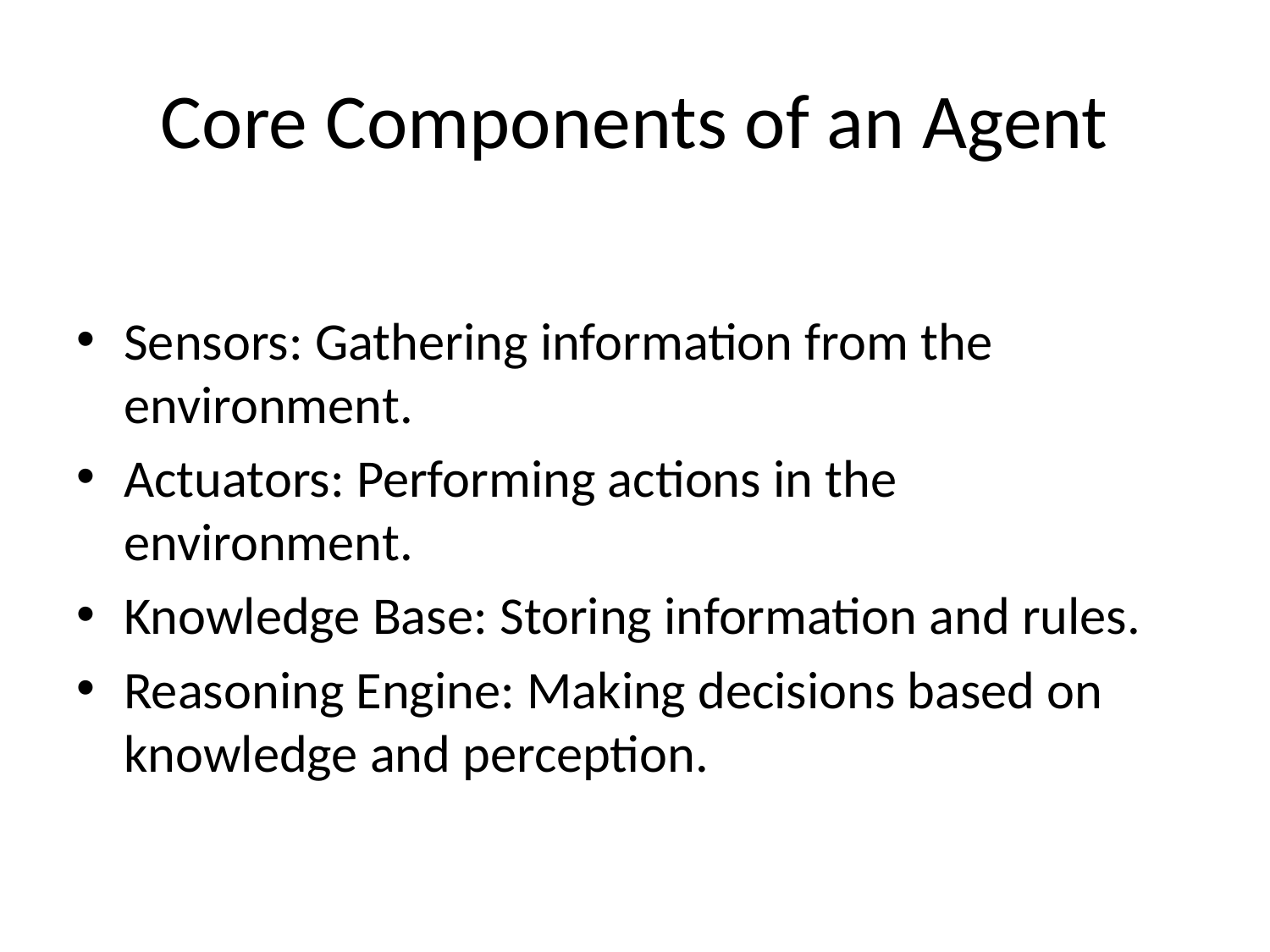

# Core Components of an Agent

Sensors: Gathering information from the environment.
Actuators: Performing actions in the environment.
Knowledge Base: Storing information and rules.
Reasoning Engine: Making decisions based on knowledge and perception.